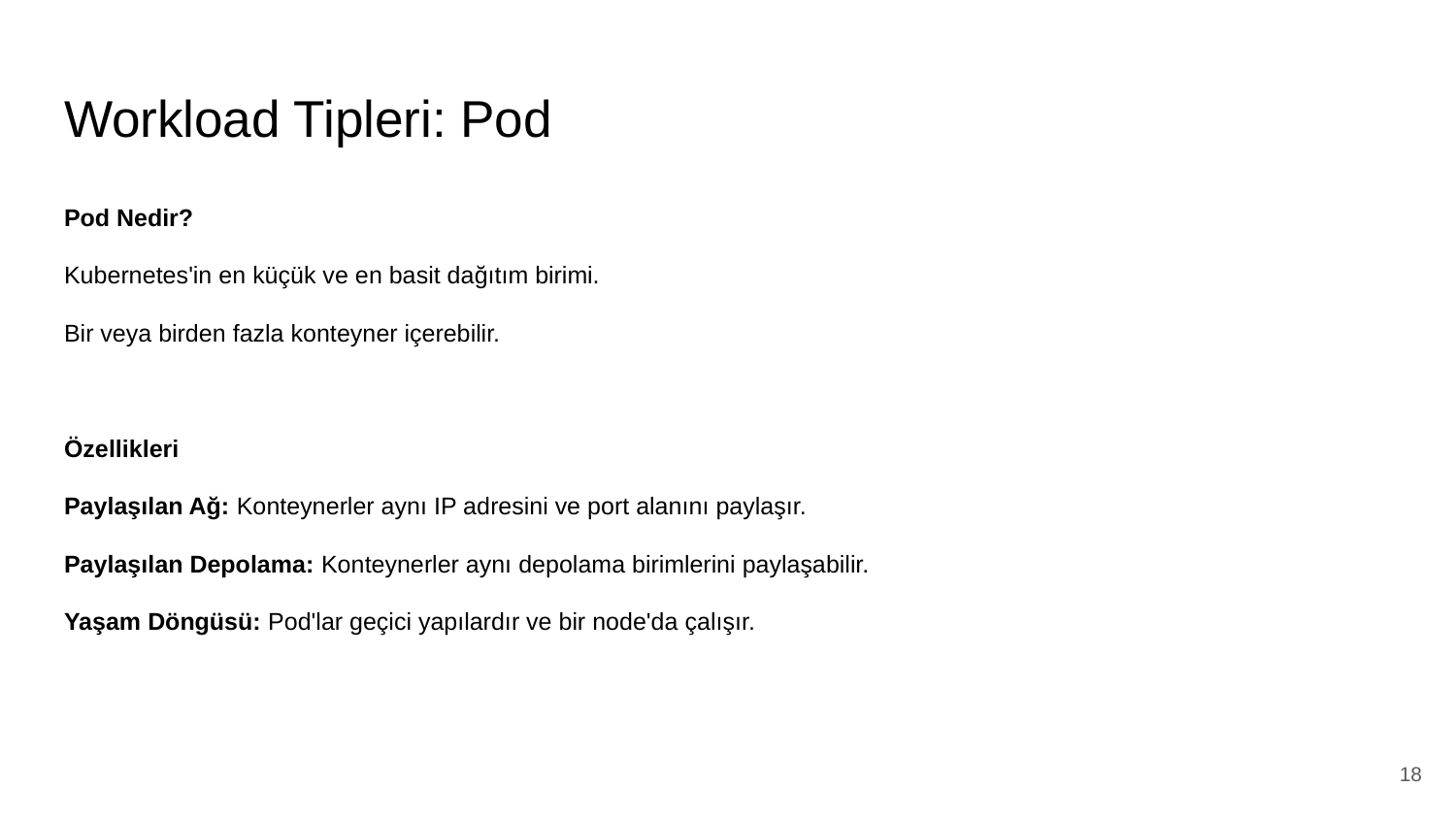

# Workload Tipleri: Pod
Pod Nedir?
Kubernetes'in en küçük ve en basit dağıtım birimi.
Bir veya birden fazla konteyner içerebilir.

Özellikleri
Paylaşılan Ağ: Konteynerler aynı IP adresini ve port alanını paylaşır.
Paylaşılan Depolama: Konteynerler aynı depolama birimlerini paylaşabilir.
Yaşam Döngüsü: Pod'lar geçici yapılardır ve bir node'da çalışır.
18